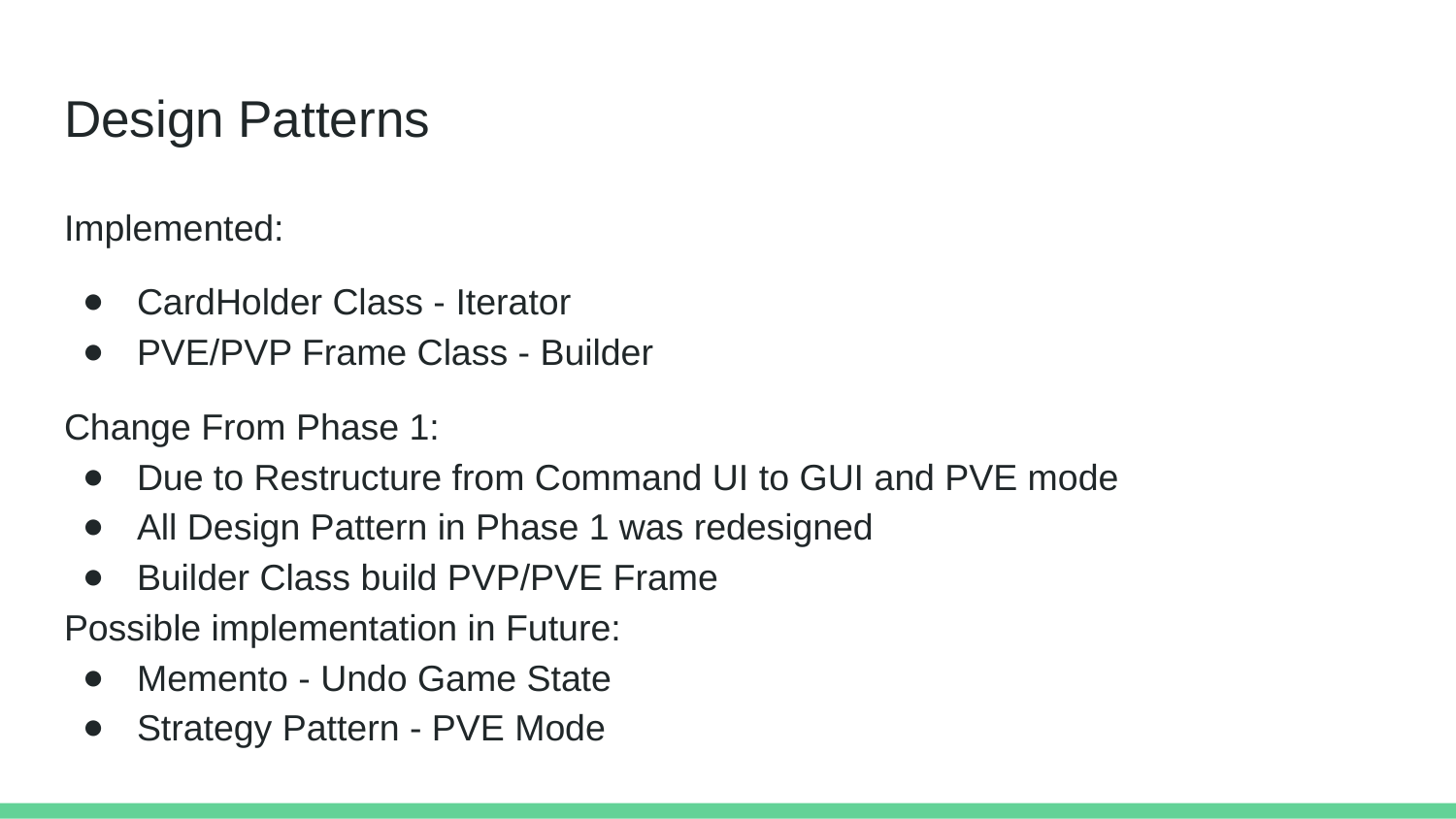

# Design Patterns
Implemented:
CardHolder Class - Iterator
PVE/PVP Frame Class - Builder
Change From Phase 1:
Due to Restructure from Command UI to GUI and PVE mode
All Design Pattern in Phase 1 was redesigned
Builder Class build PVP/PVE Frame
Possible implementation in Future:
Memento - Undo Game State
Strategy Pattern - PVE Mode